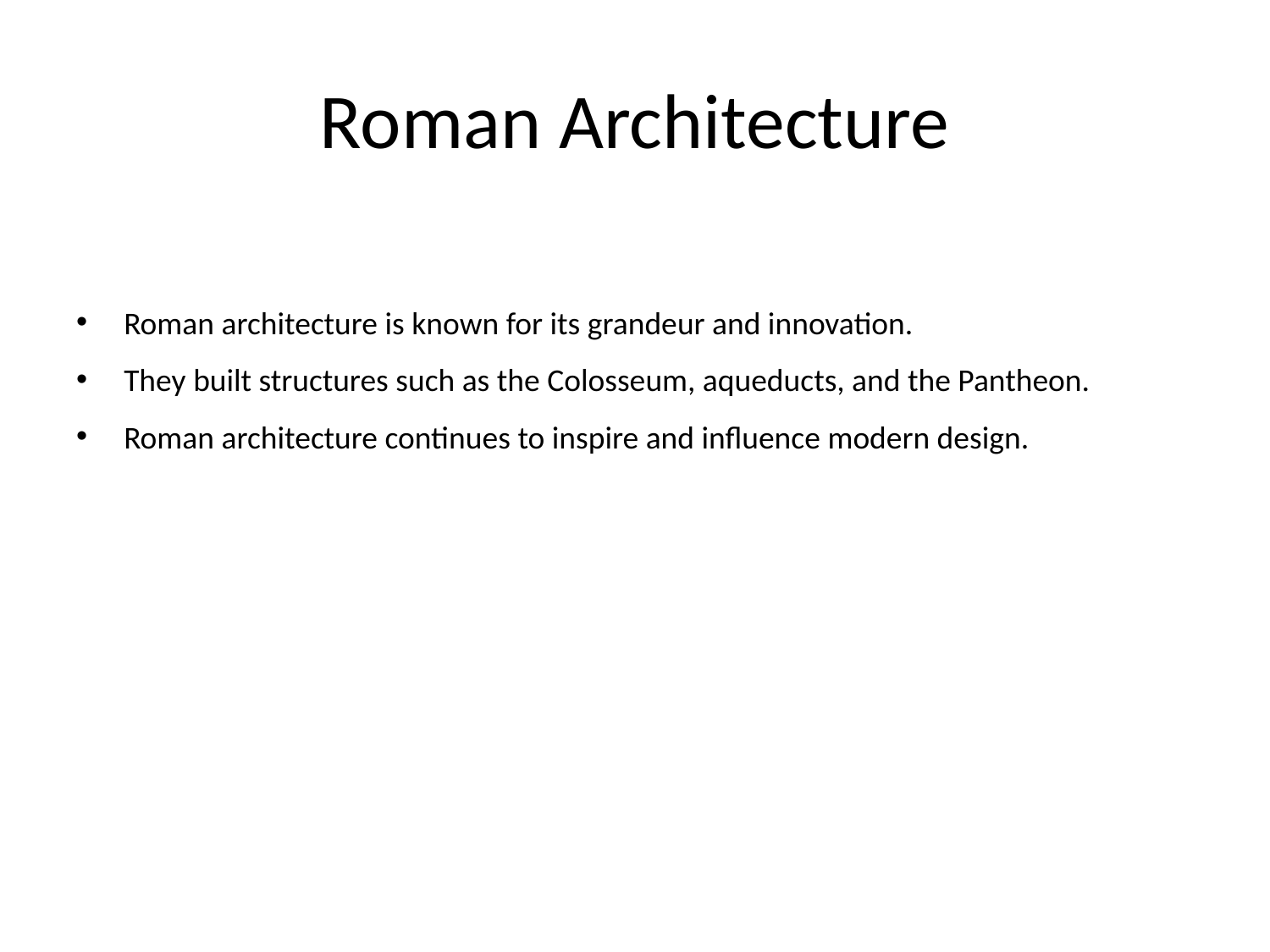

# Roman Architecture

Roman architecture is known for its grandeur and innovation.
They built structures such as the Colosseum, aqueducts, and the Pantheon.
Roman architecture continues to inspire and influence modern design.